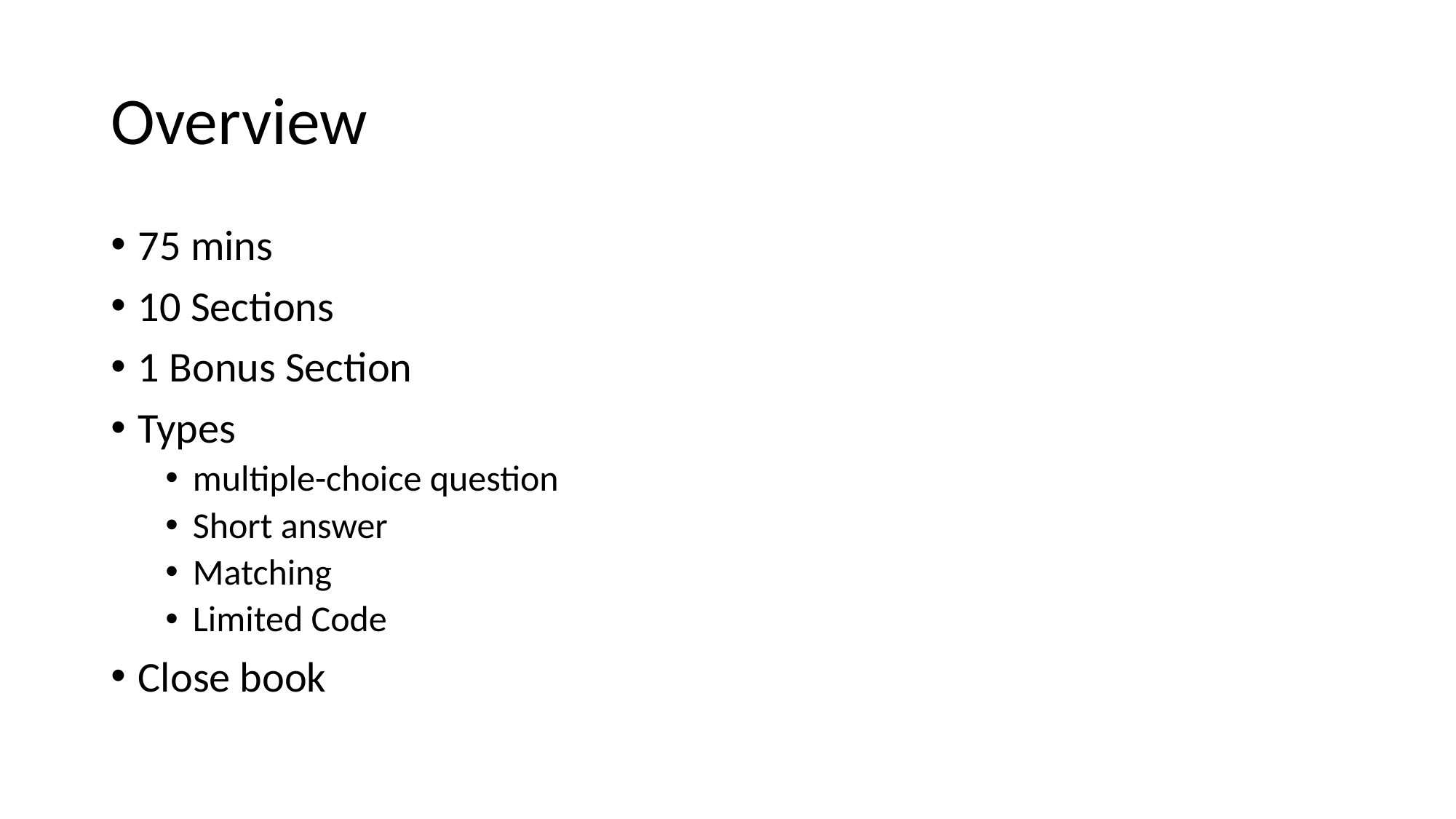

# Overview
75 mins
10 Sections
1 Bonus Section
Types
multiple-choice question
Short answer
Matching
Limited Code
Close book